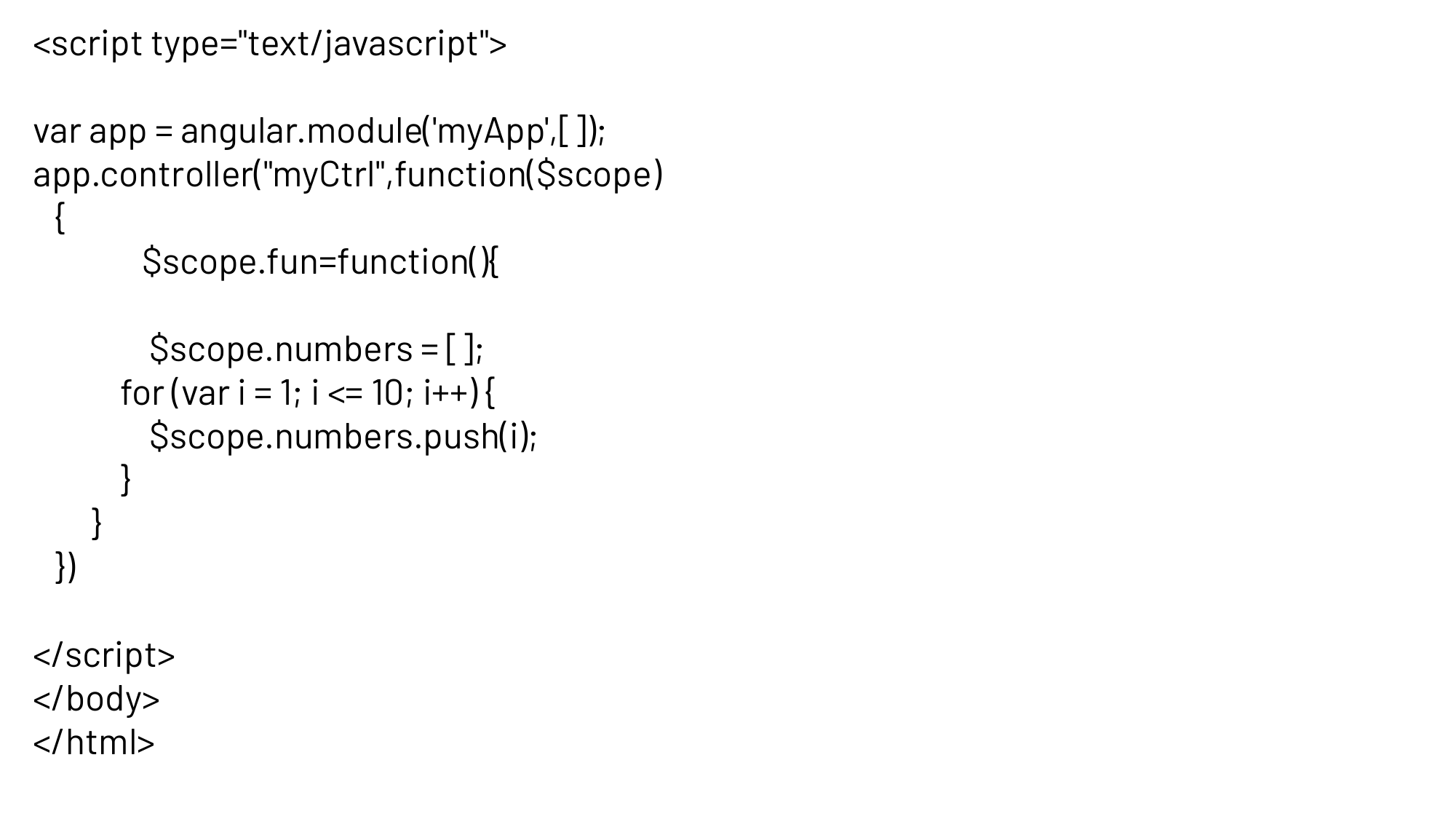

<script type="text/javascript">

var app = angular.module('myApp',[]);
app.controller("myCtrl",function($scope)
   {
               $scope.fun=function(){

	 $scope.numbers = [];
            for (var i = 1; i <= 10; i++) {
                $scope.numbers.push(i);
            }
        }
   })

</script>
</body>
</html>